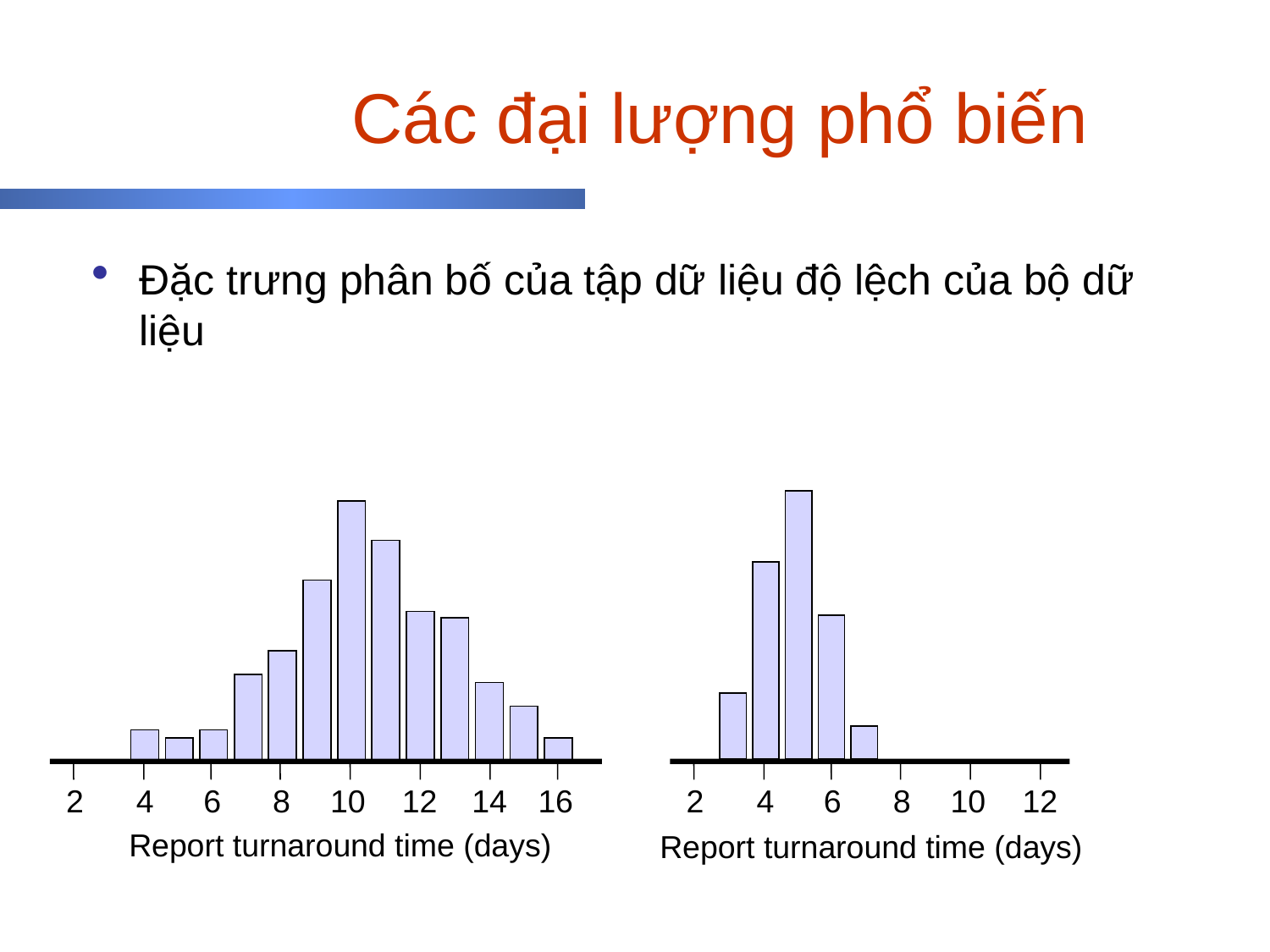

# Các đại lượng phổ biến
Đặc trưng phân bố của tập dữ liệu độ lệch của bộ dữ liệu

2
4
6
8
10
12

2
4
6
8
10
12
14
16
Report turnaround time (days)
Report turnaround time (days)